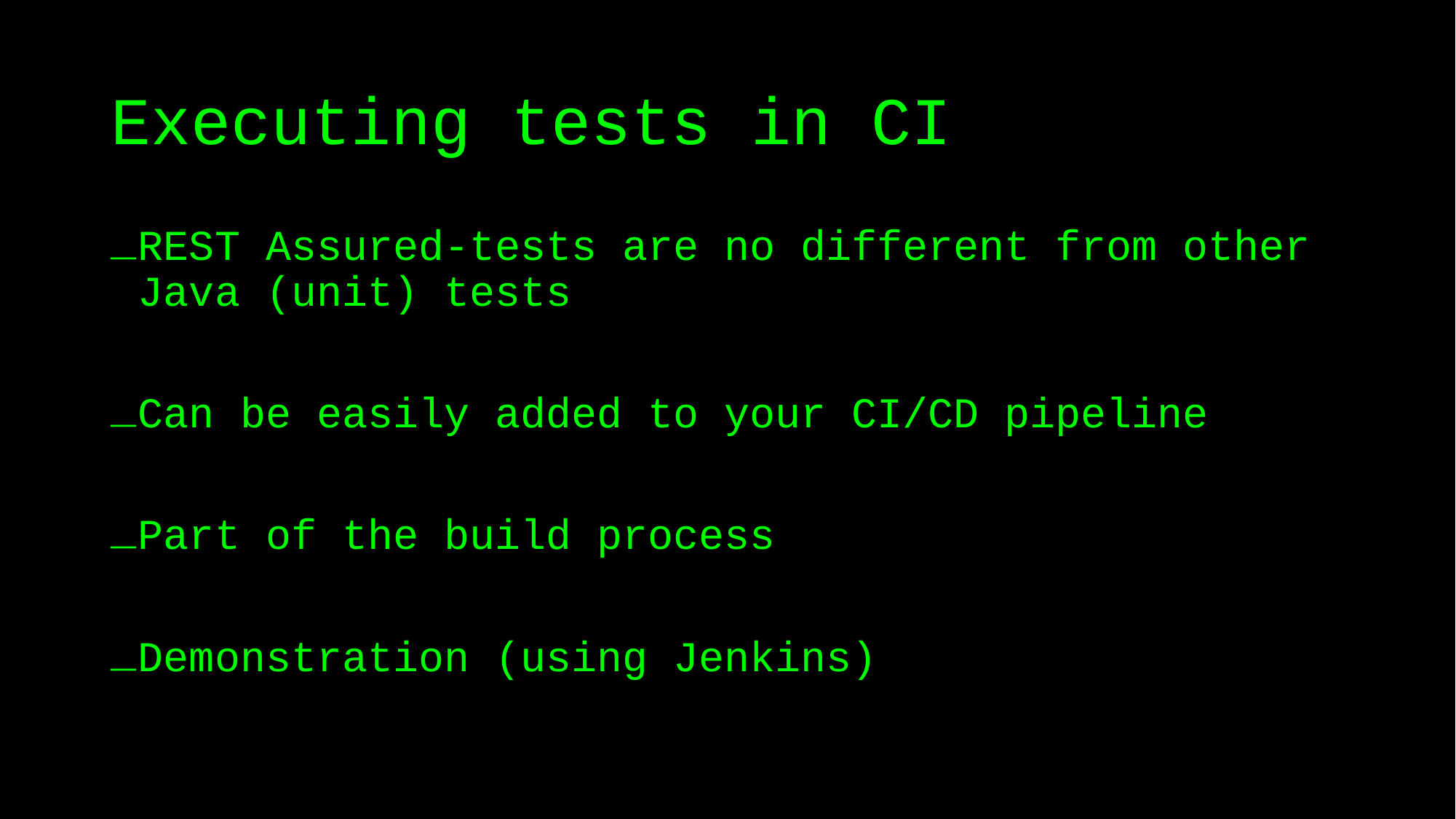

# Executing tests in CI
REST Assured-tests are no different from other Java (unit) tests

Can be easily added to your CI/CD pipeline

Part of the build process

Demonstration (using Jenkins)